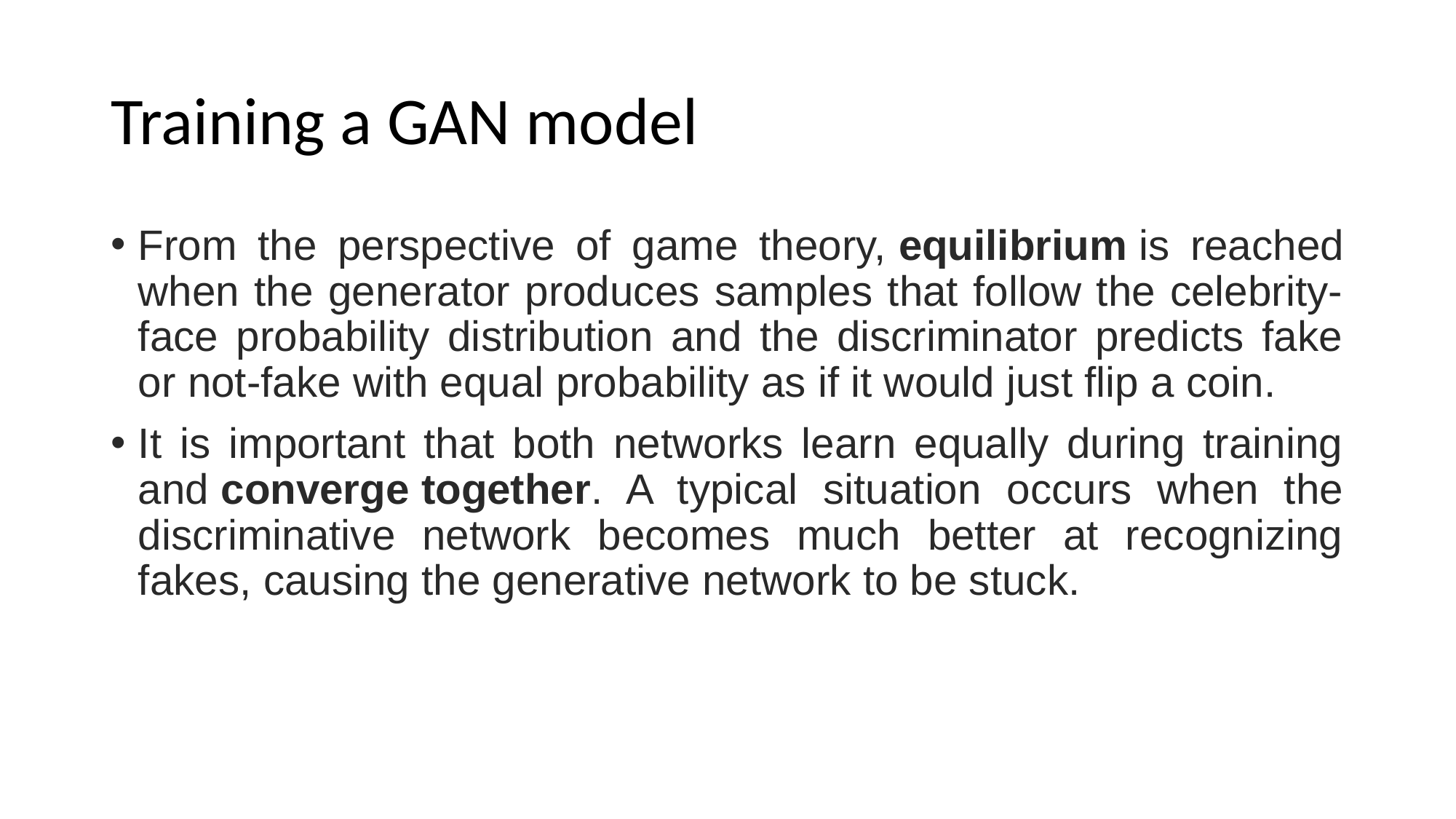

# Training a GAN model
From the perspective of game theory, equilibrium is reached when the generator produces samples that follow the celebrity-face probability distribution and the discriminator predicts fake or not-fake with equal probability as if it would just flip a coin.
It is important that both networks learn equally during training and converge together. A typical situation occurs when the discriminative network becomes much better at recognizing fakes, causing the generative network to be stuck.